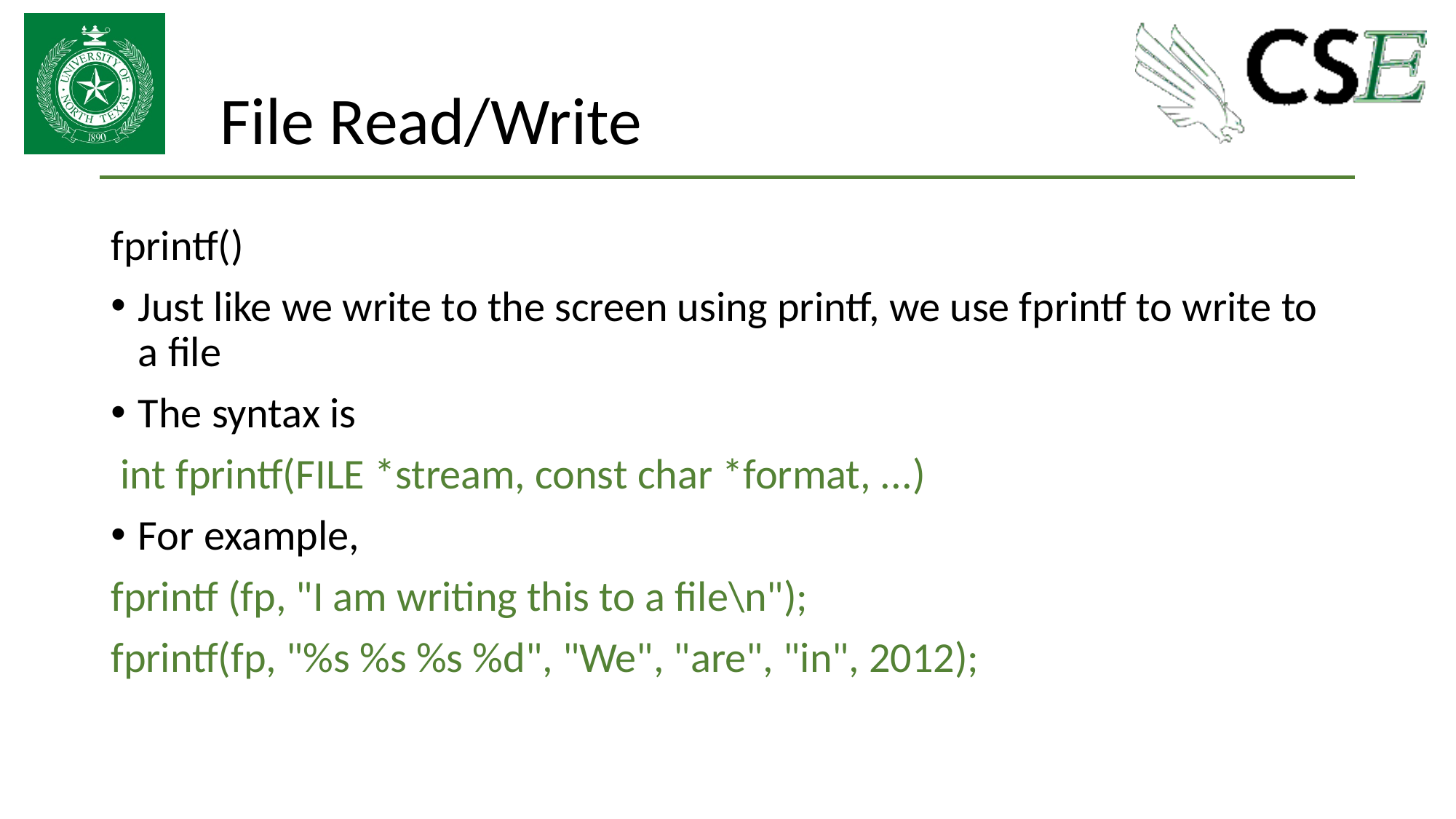

# File Read/Write
fprintf()
Just like we write to the screen using printf, we use fprintf to write to a file
The syntax is
 int fprintf(FILE *stream, const char *format, ...)
For example,
fprintf (fp, "I am writing this to a file\n");
fprintf(fp, "%s %s %s %d", "We", "are", "in", 2012);